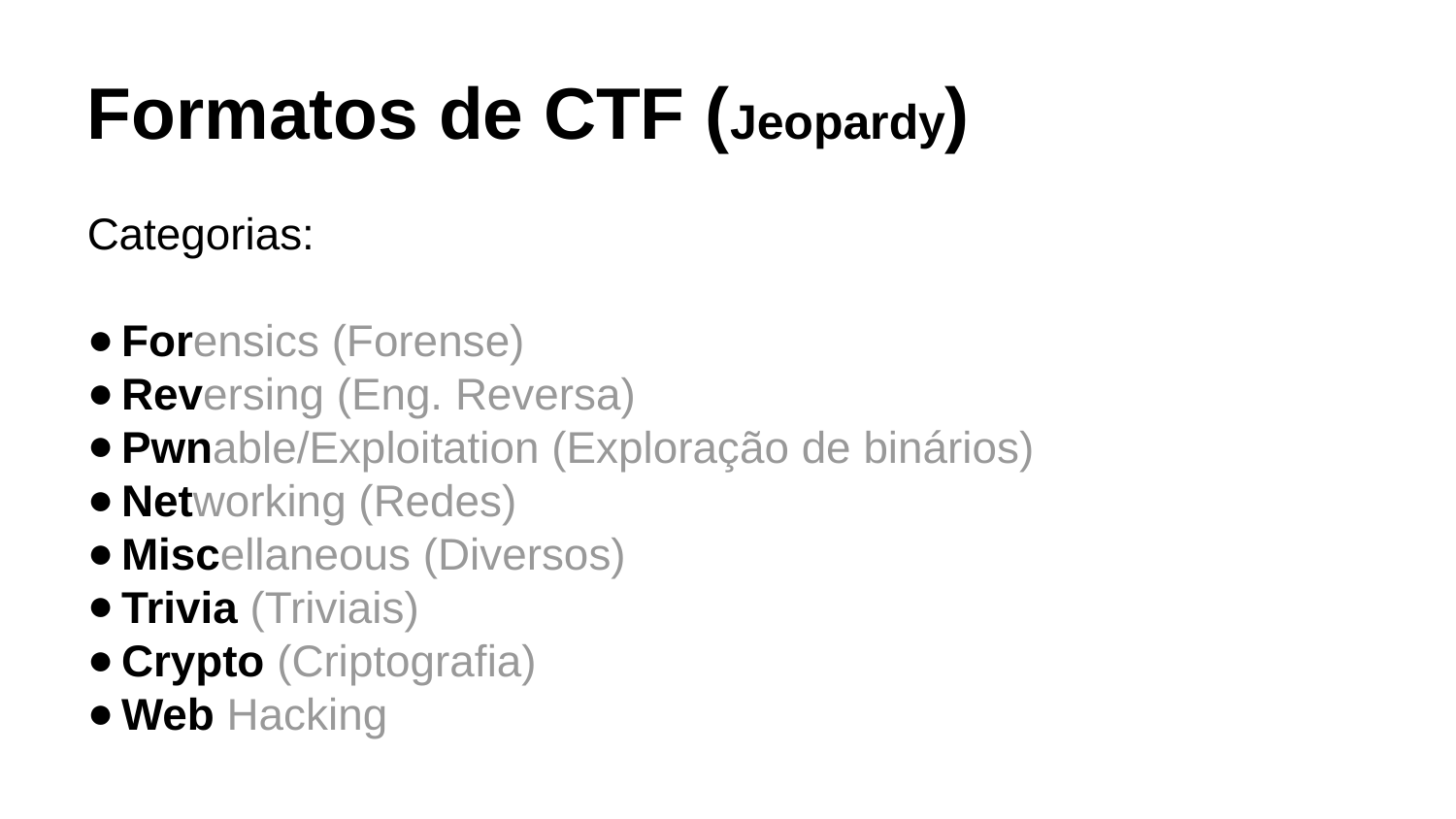

Formatos de CTF (Jeopardy)
Categorias:

Forensics (Forense)
Reversing (Eng. Reversa)
Pwnable/Exploitation (Exploração de binários)
Networking (Redes)
Miscellaneous (Diversos)
Trivia (Triviais)
Crypto (Criptografia)
Web Hacking